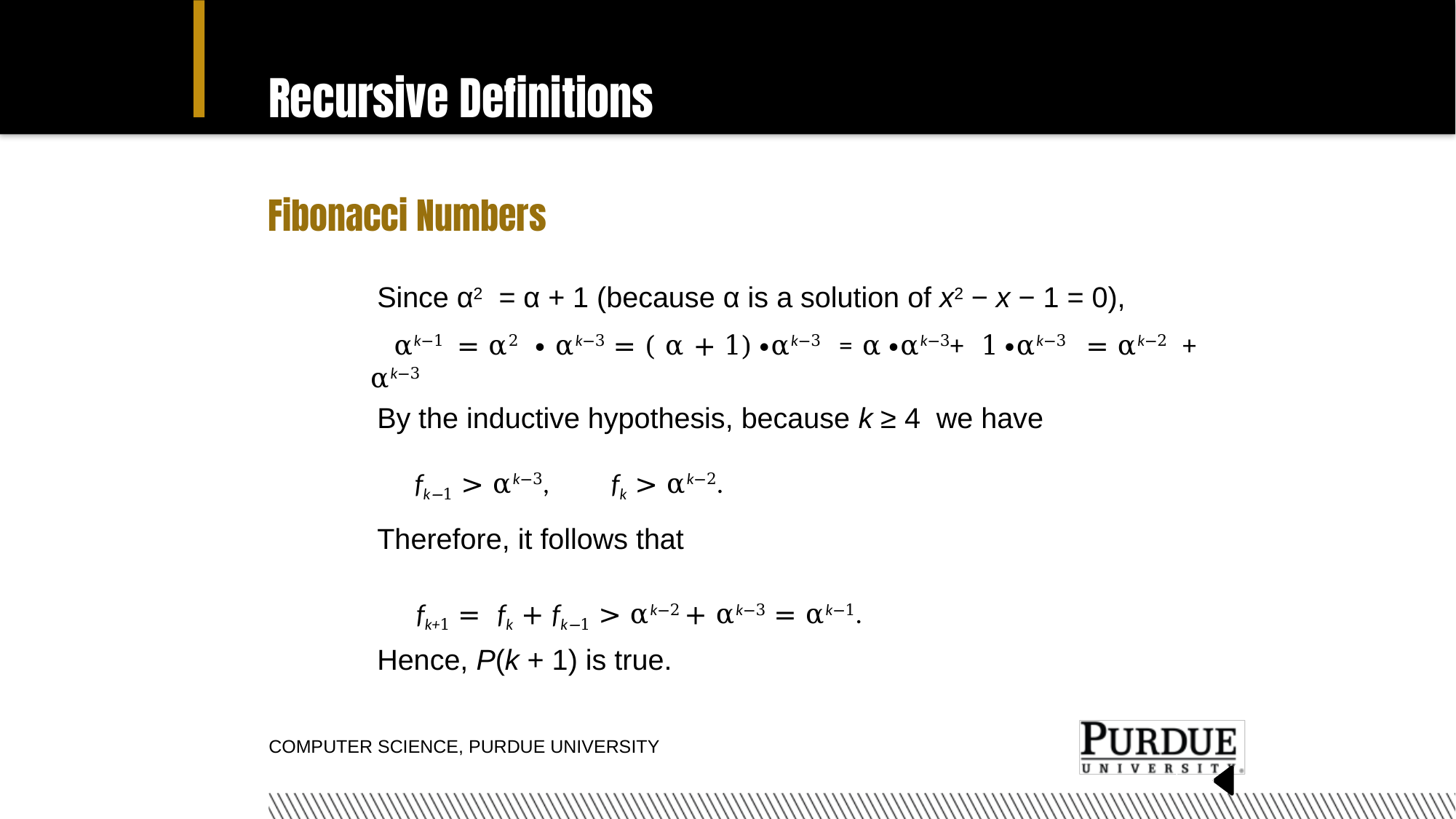

# Recursive Definitions
Fibonacci Numbers
Since α2  = α + 1 (because α is a solution of x2 − x − 1 = 0),

By the inductive hypothesis, because k ≥ 4  we have

Therefore, it follows that

Hence, P(k + 1) is true.

   αk−1  = α2   ∙ αk−3 = ( α + 1) ∙αk−3   = α ∙αk−3+  1 ∙αk−3    = αk−2   +  αk−3
fk−1 > αk−3,          fk > αk−2.
  fk+1 =  fk + fk−1 > αk−2 + αk−3 = αk−1.
Computer Science, Purdue University
−2 .